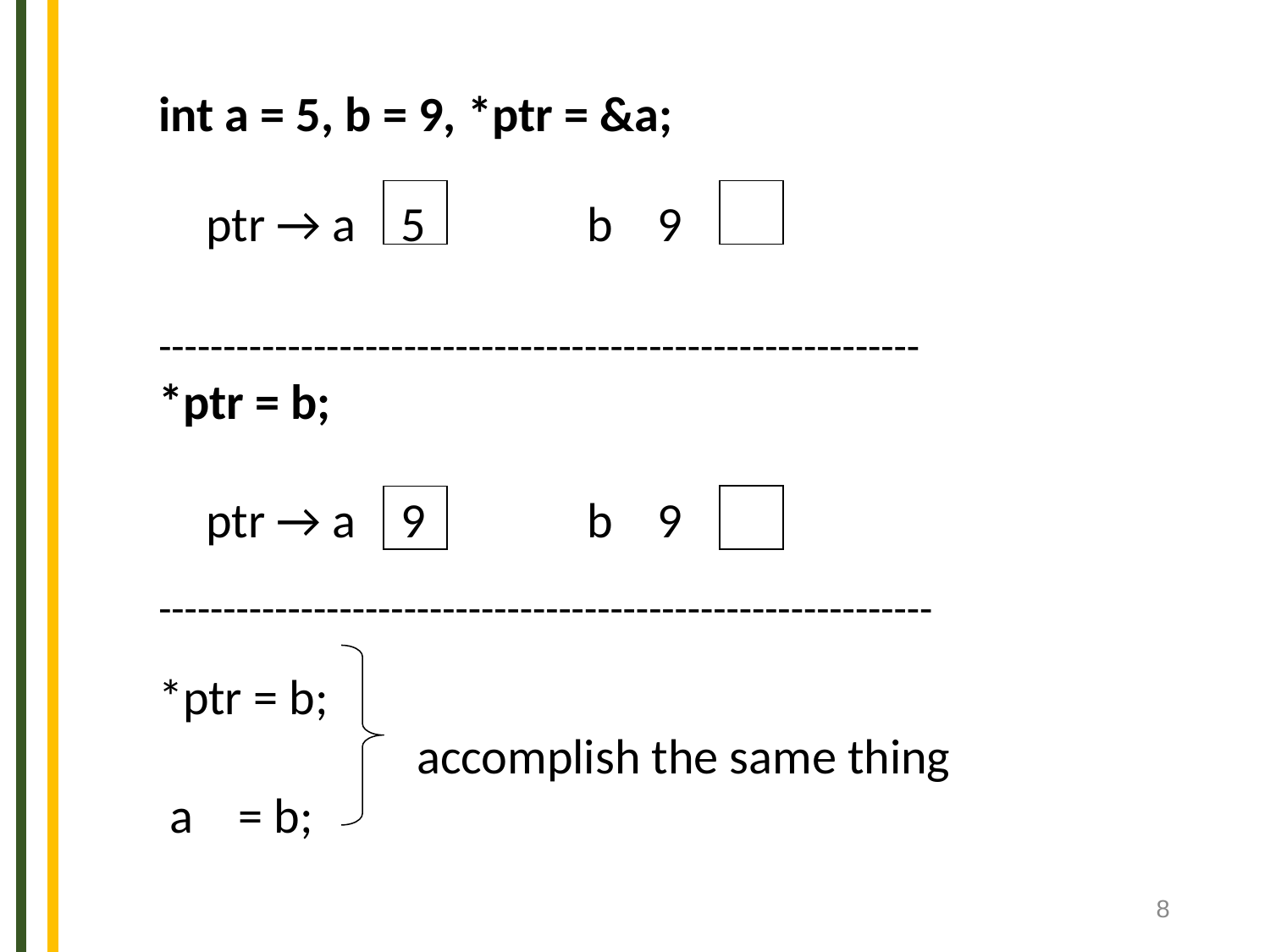

int a = 5, b = 9, *ptr = &a;

	ptr → a    5		b    9

-----------------------------------------------------------
*ptr = b;

	ptr → a    9		b    9

------------------------------------------------------------

*ptr = b;
                       accomplish the same thing
 a    = b;

8